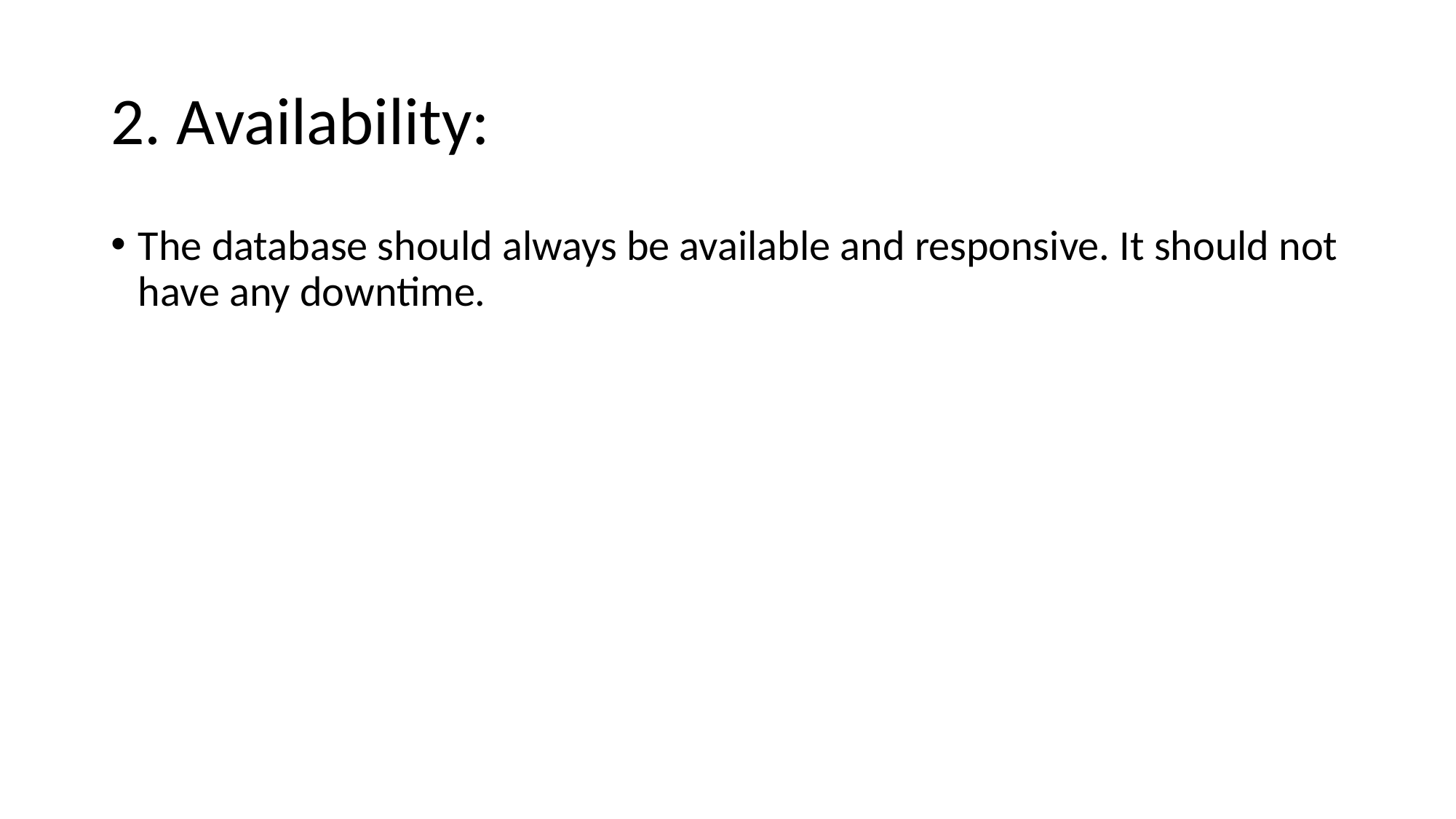

# 2. Availability:
The database should always be available and responsive. It should not have any downtime.